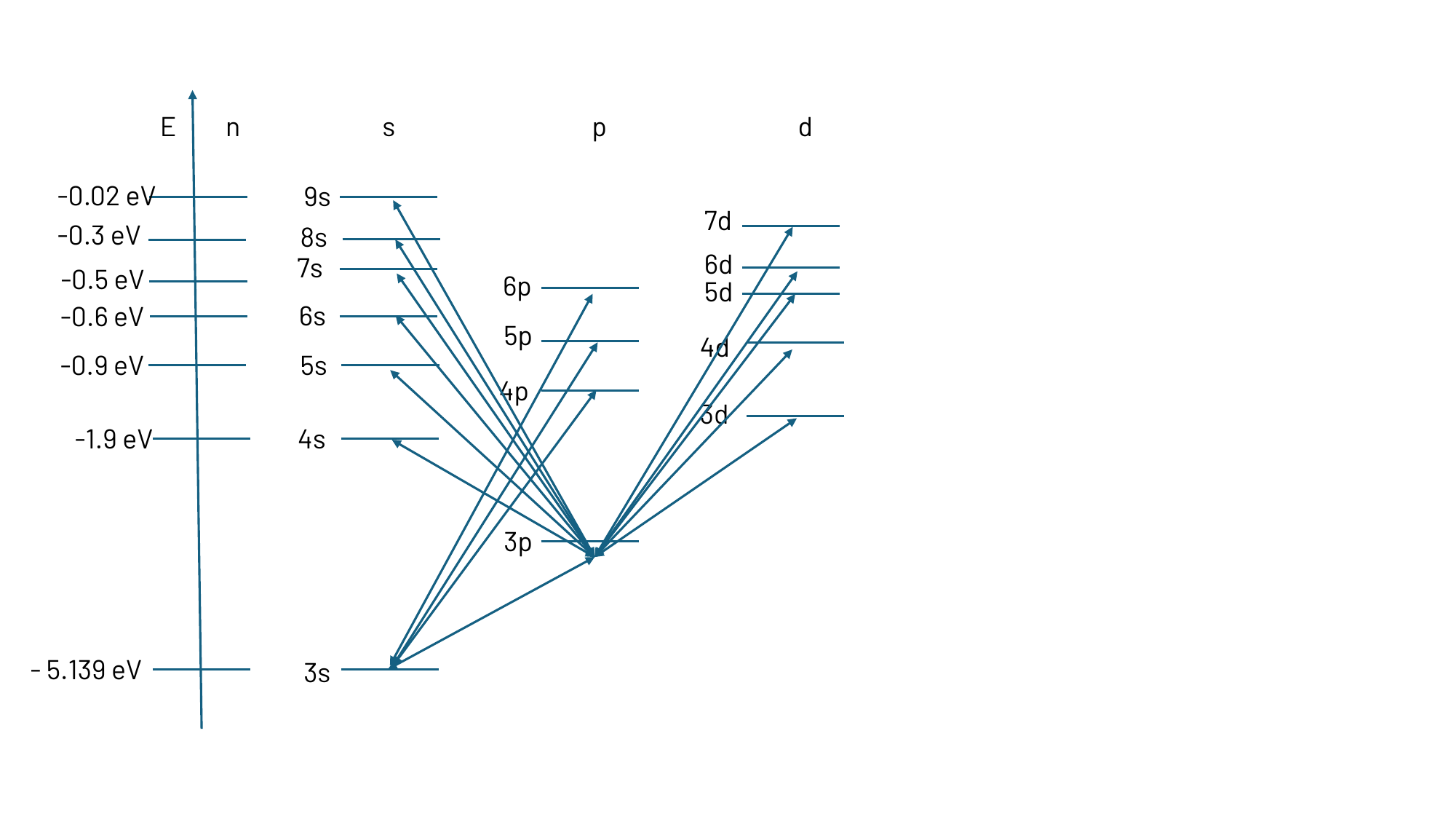

E         n                          s                                    p                                   d
 -0.02 eV
 9s
 7d
 -0.3 eV
 8s
 6d
 7s
 -0.5 eV
 6p
 5d
 6s
 -0.6 eV
 5p
 4d
 -0.9 eV
 5s
 4p
 3d
-1.9 eV
 4s
 3p
- 5.139 eV
 3s